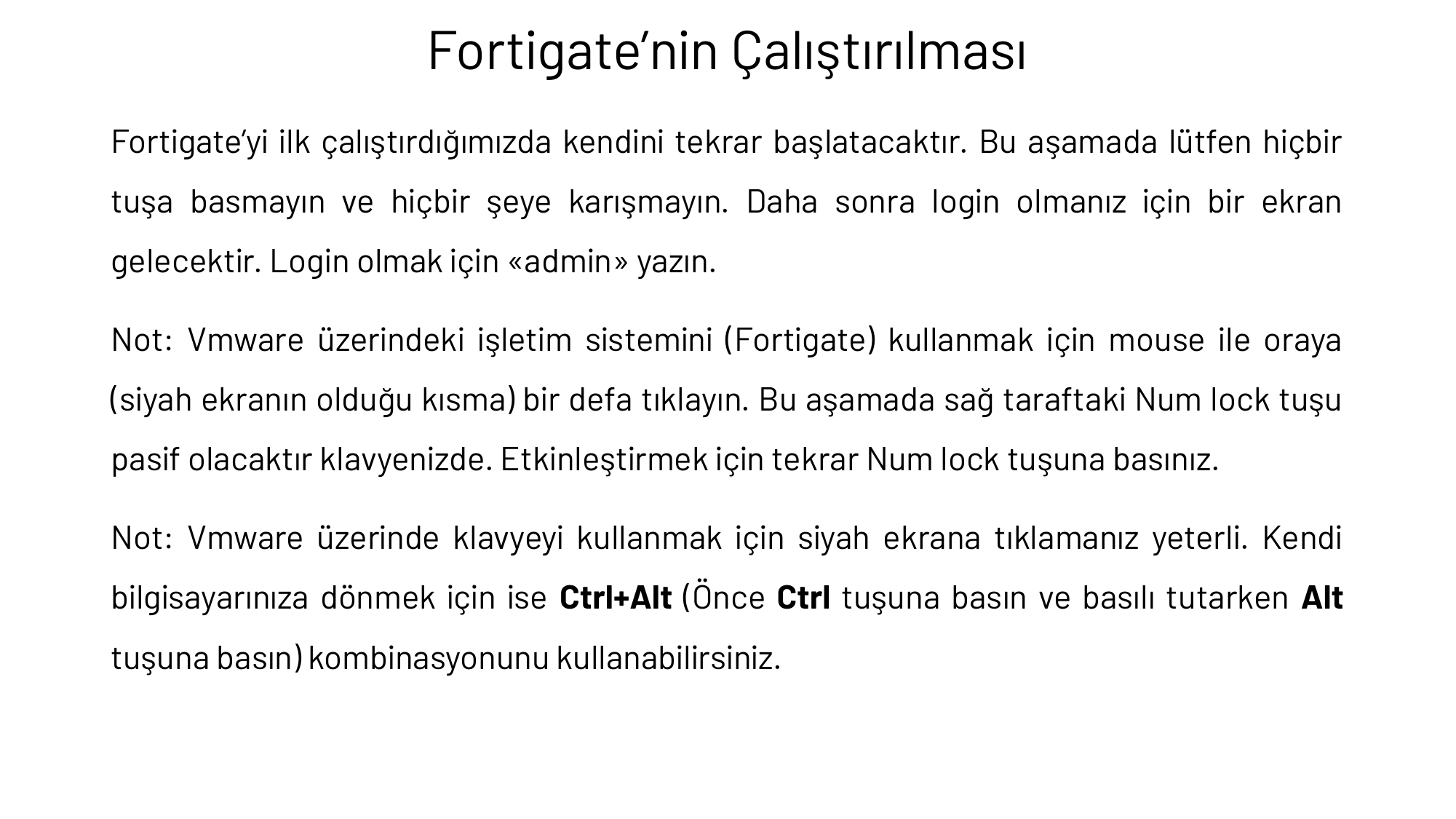

# Fortigate’nin Çalıştırılması
Fortigate’yi ilk çalıştırdığımızda kendini tekrar başlatacaktır. Bu aşamada lütfen hiçbir tuşa basmayın ve hiçbir şeye karışmayın. Daha sonra login olmanız için bir ekran gelecektir. Login olmak için «admin» yazın.
Not: Vmware üzerindeki işletim sistemini (Fortigate) kullanmak için mouse ile oraya (siyah ekranın olduğu kısma) bir defa tıklayın. Bu aşamada sağ taraftaki Num lock tuşu pasif olacaktır klavyenizde. Etkinleştirmek için tekrar Num lock tuşuna basınız.
Not: Vmware üzerinde klavyeyi kullanmak için siyah ekrana tıklamanız yeterli. Kendi bilgisayarınıza dönmek için ise Ctrl+Alt (Önce Ctrl tuşuna basın ve basılı tutarken Alt tuşuna basın) kombinasyonunu kullanabilirsiniz.